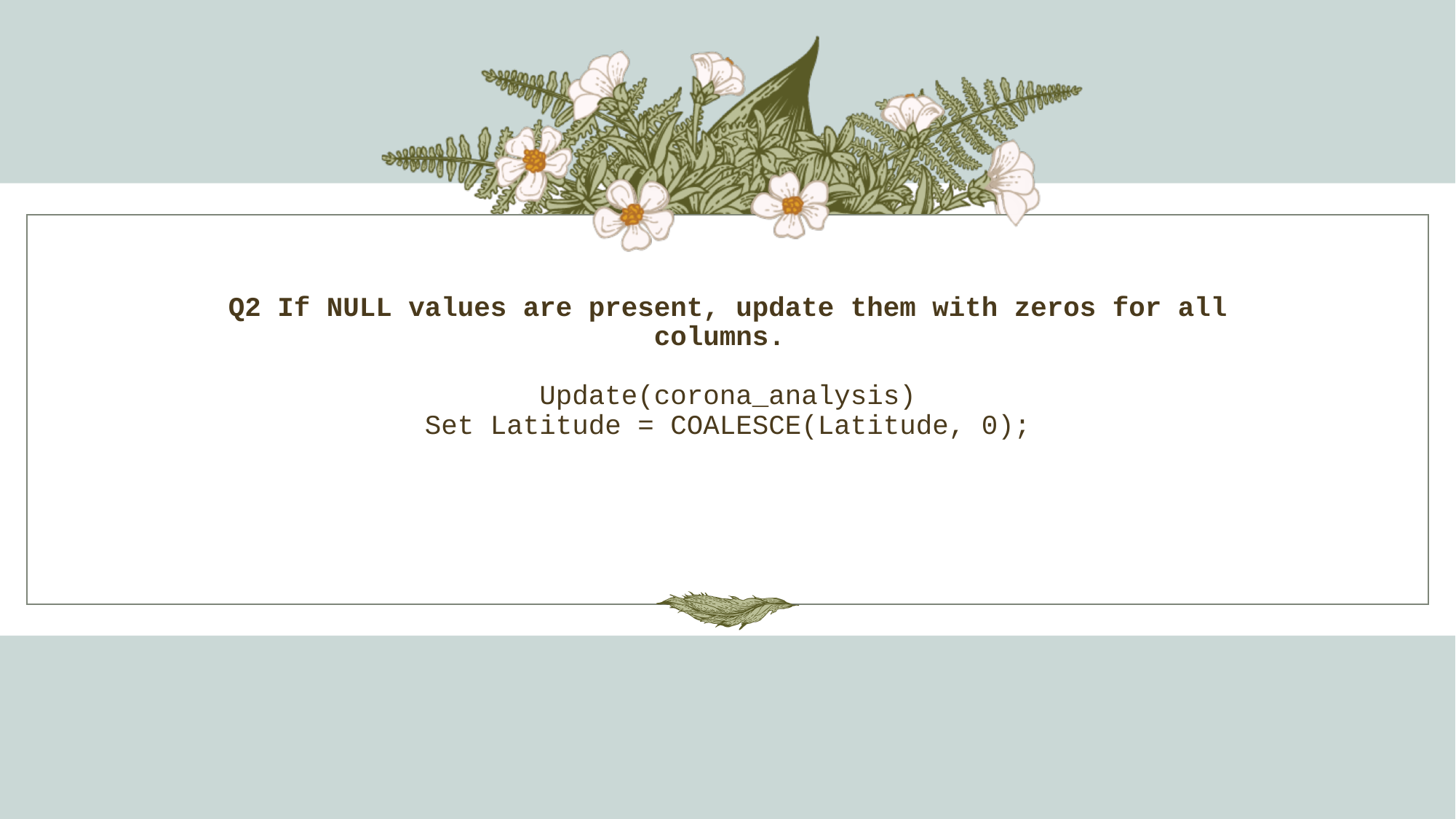

# Q2 If NULL values are present, update them with zeros for all columns. Update(corona_analysis) Set Latitude = COALESCE(Latitude, 0);